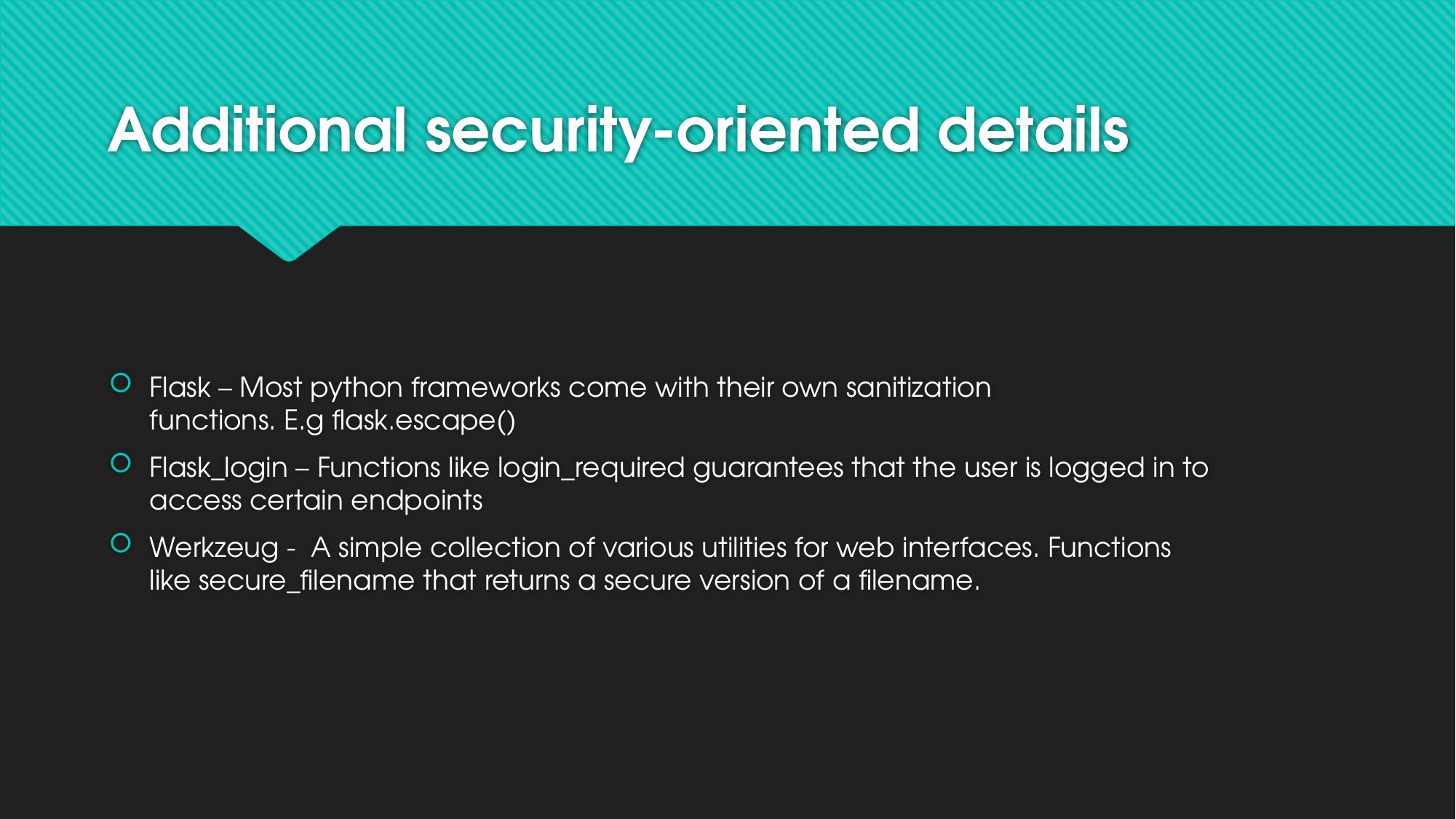

# Additional security-oriented details
Flask – Most python frameworks come with their own sanitization functions. E.g flask.escape()
Flask_login – Functions like login_required guarantees that the user is logged in to access certain endpoints
Werkzeug -  A simple collection of various utilities for web interfaces. Functions like secure_filename that returns a secure version of a filename.